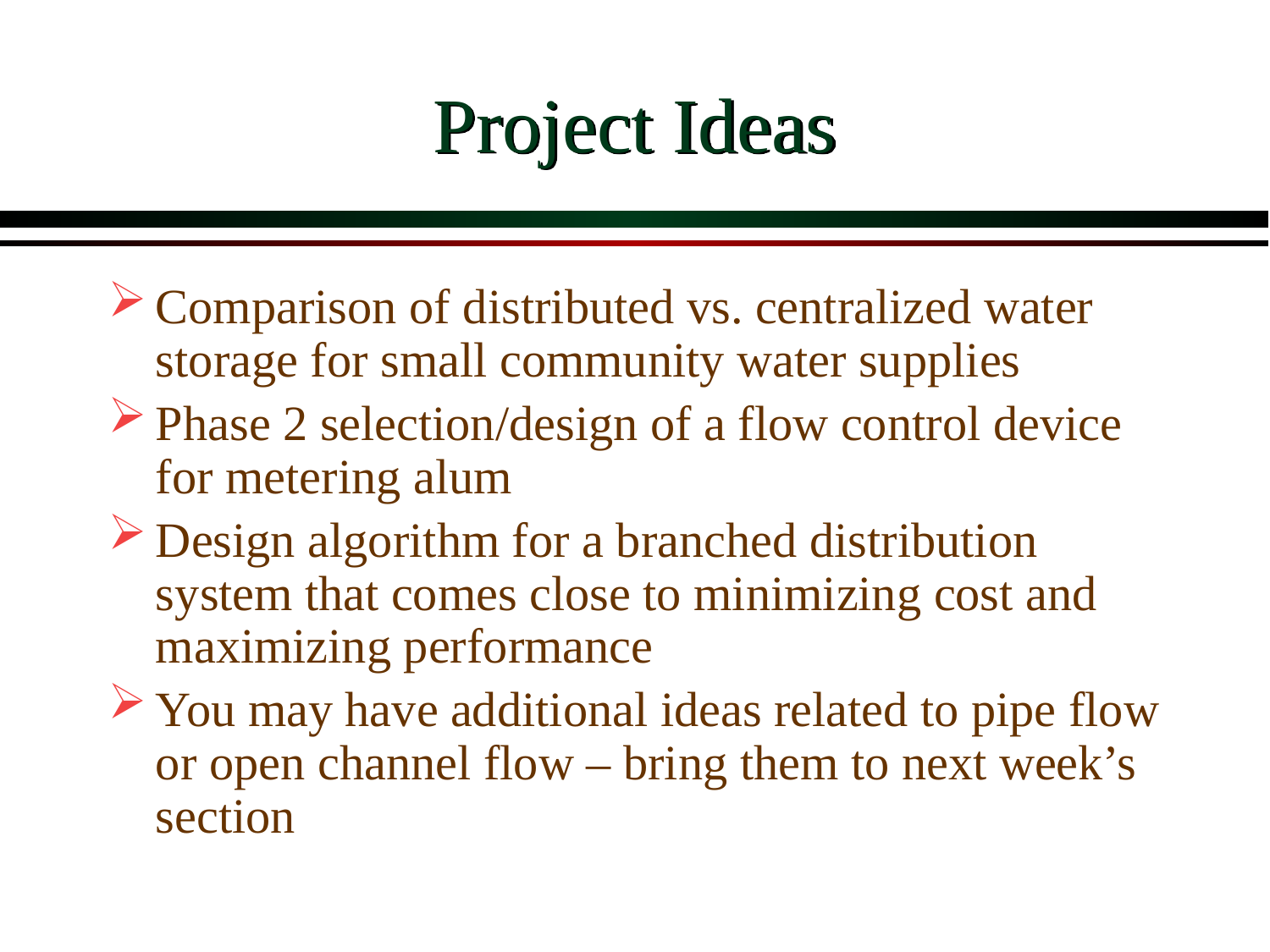

# Project Ideas
Comparison of distributed vs. centralized water storage for small community water supplies
Phase 2 selection/design of a flow control device for metering alum
Design algorithm for a branched distribution system that comes close to minimizing cost and maximizing performance
You may have additional ideas related to pipe flow or open channel flow – bring them to next week’s section